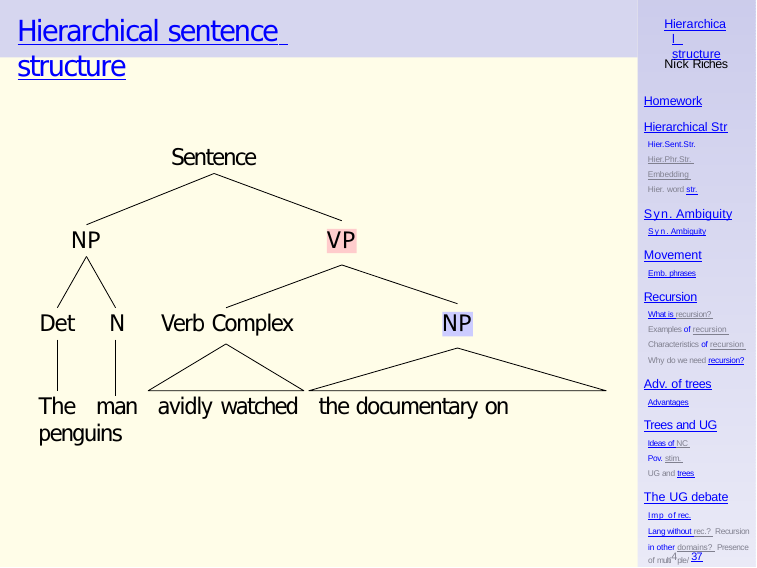

# Hierarchical sentence structure
Hierarchical  structure
Nick Riches

Homework
Hierarchical Str
Hier.Sent.Str.  Hier.Phr.Str.  Embedding  Hier. word str.
Sentence

Syn. Ambiguity
Syn. Ambiguity
NP
VP
Movement
Emb. phrases

Recursion
What is recursion?  Examples of recursion  Characteristics of recursion  Why do we need recursion?
Det	N	Verb Complex
NP

Adv. of trees
Advantages
The  man   avidly watched	the documentary on penguins
Trees and UG
Ideas of NC  Pov. stim.  UG and trees
The UG debate
Imp of rec.
Lang without rec.?  Recursion in other domains?  Presence of multi4ple/ 37